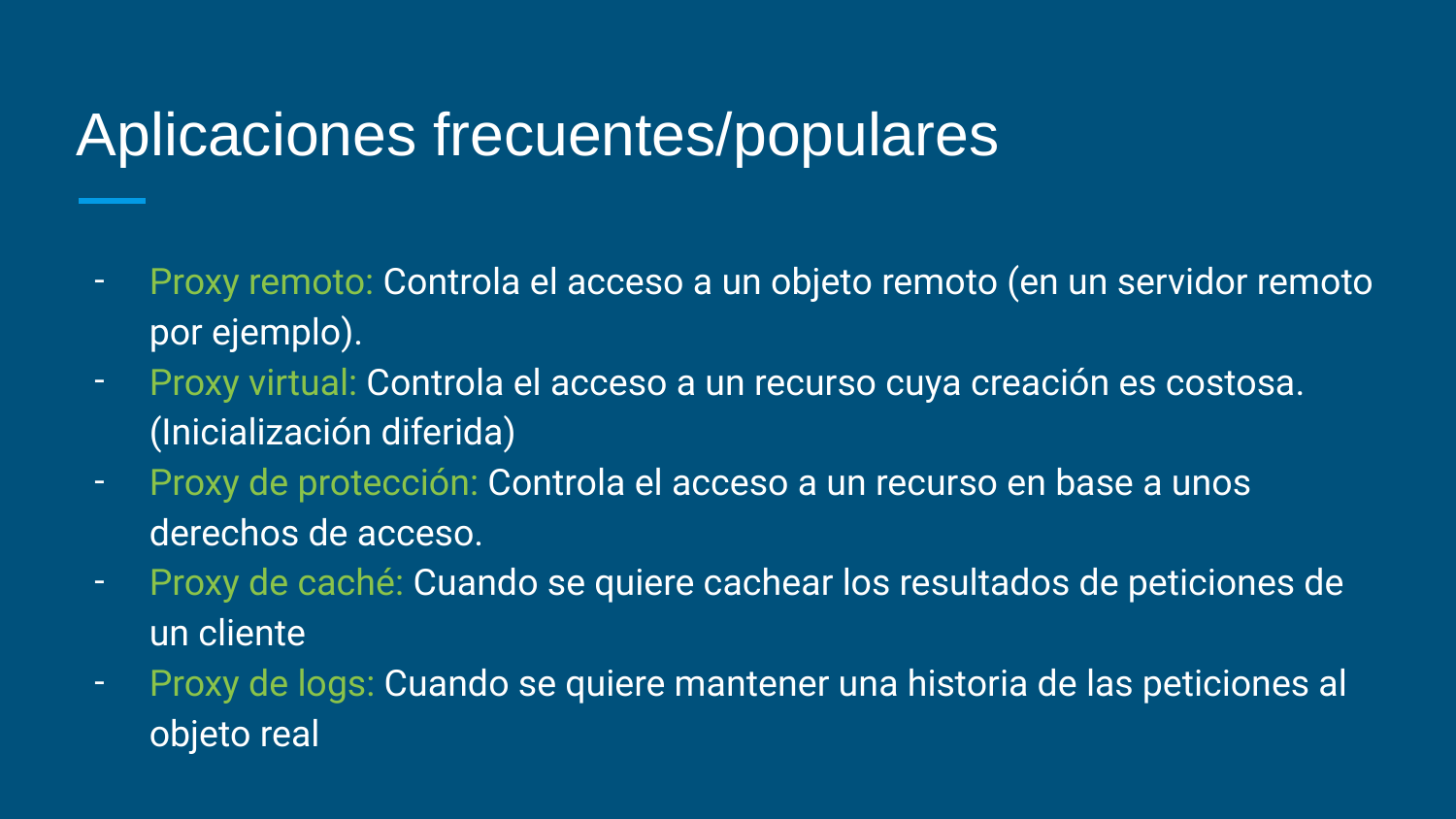

# Aplicaciones frecuentes/populares
Proxy remoto: Controla el acceso a un objeto remoto (en un servidor remoto por ejemplo).
Proxy virtual: Controla el acceso a un recurso cuya creación es costosa. (Inicialización diferida)
Proxy de protección: Controla el acceso a un recurso en base a unos derechos de acceso.
Proxy de caché: Cuando se quiere cachear los resultados de peticiones de un cliente
Proxy de logs: Cuando se quiere mantener una historia de las peticiones al objeto real